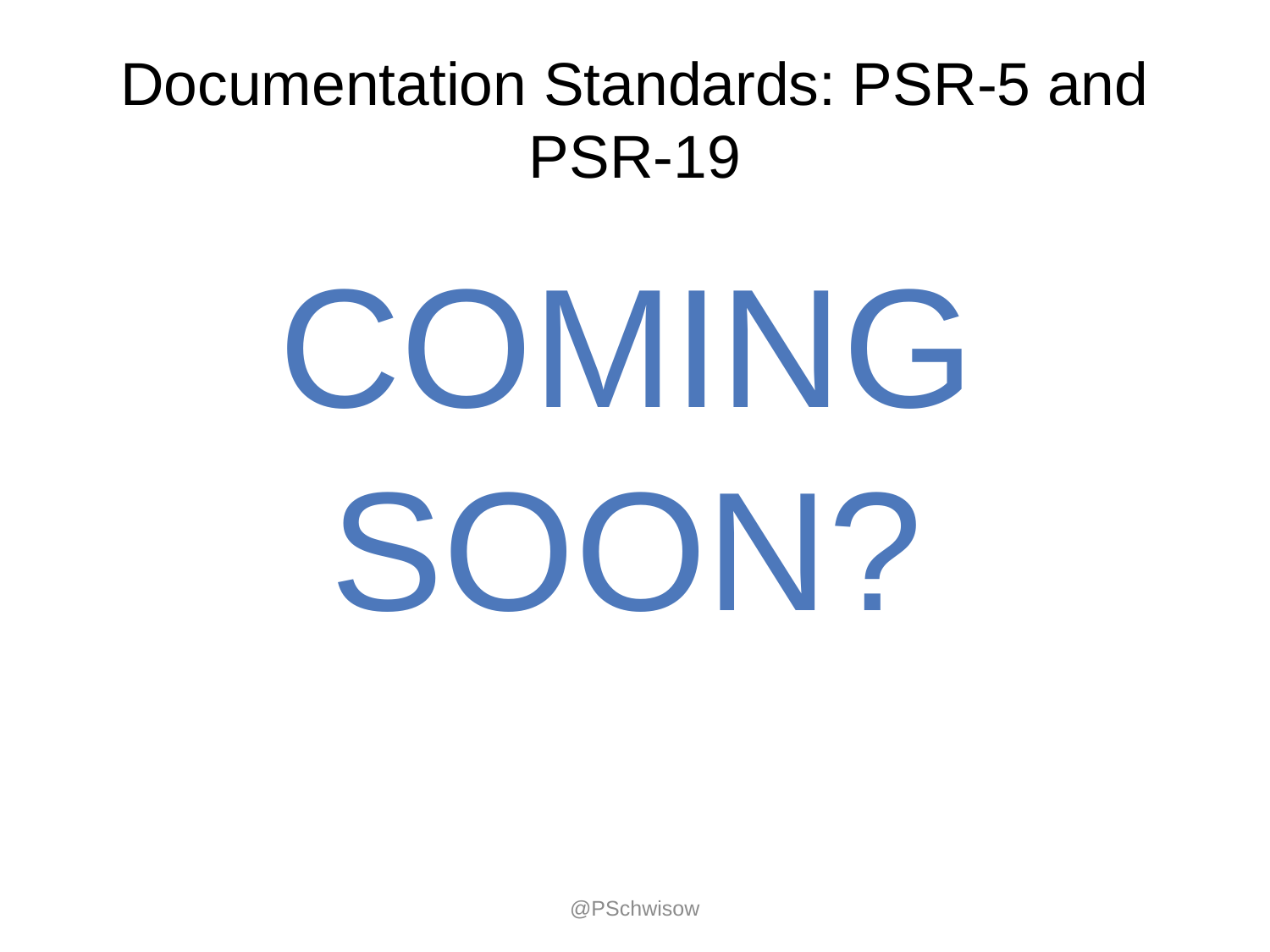

# Documentation Standards: PSR-5 and PSR-19
Coming
Soon?
@PSchwisow